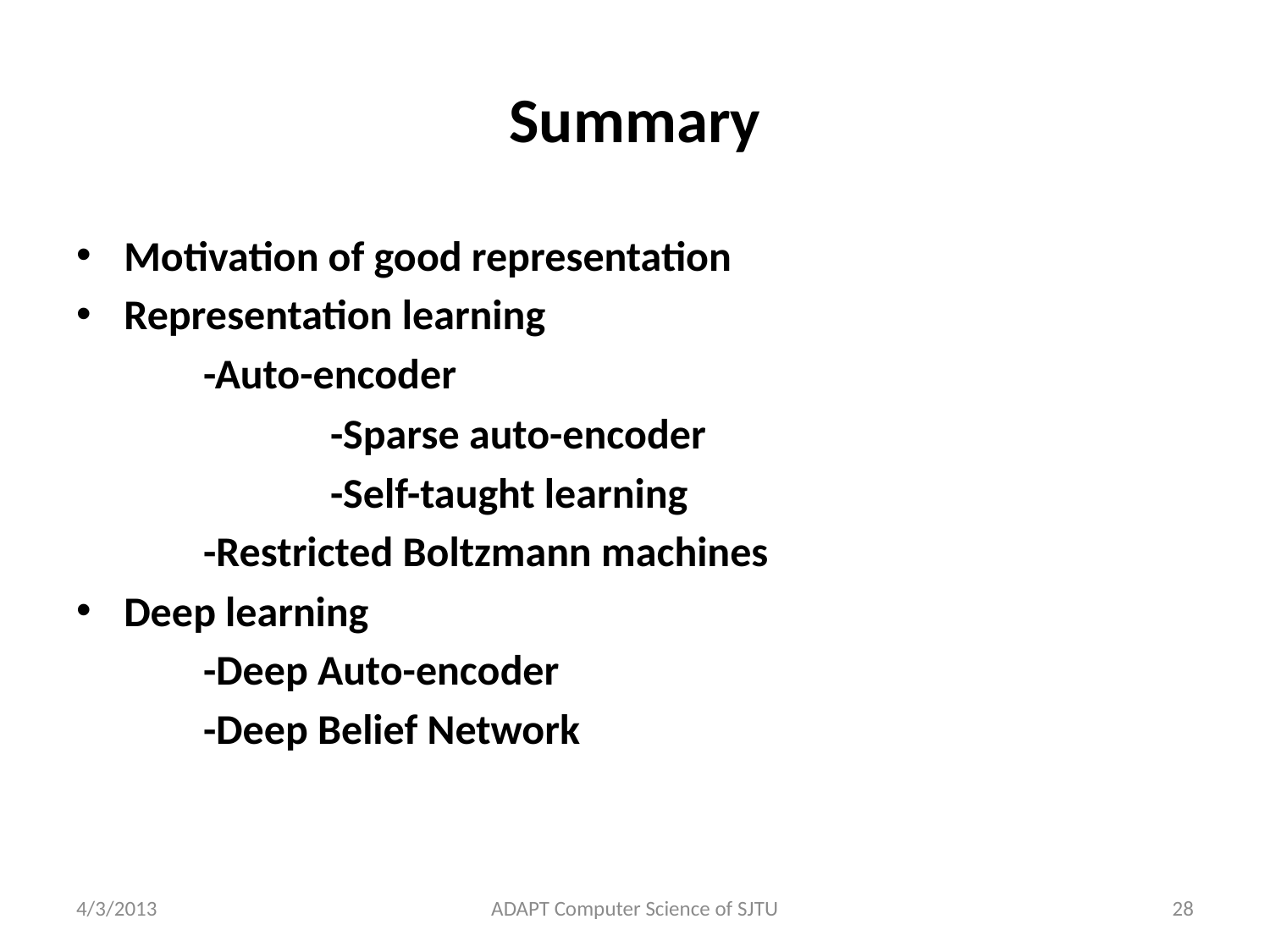

# Summary
Motivation of good representation
Representation learning
	-Auto-encoder
		-Sparse auto-encoder
		-Self-taught learning
	-Restricted Boltzmann machines
Deep learning
	-Deep Auto-encoder
	-Deep Belief Network
4/3/2013
ADAPT Computer Science of SJTU
28